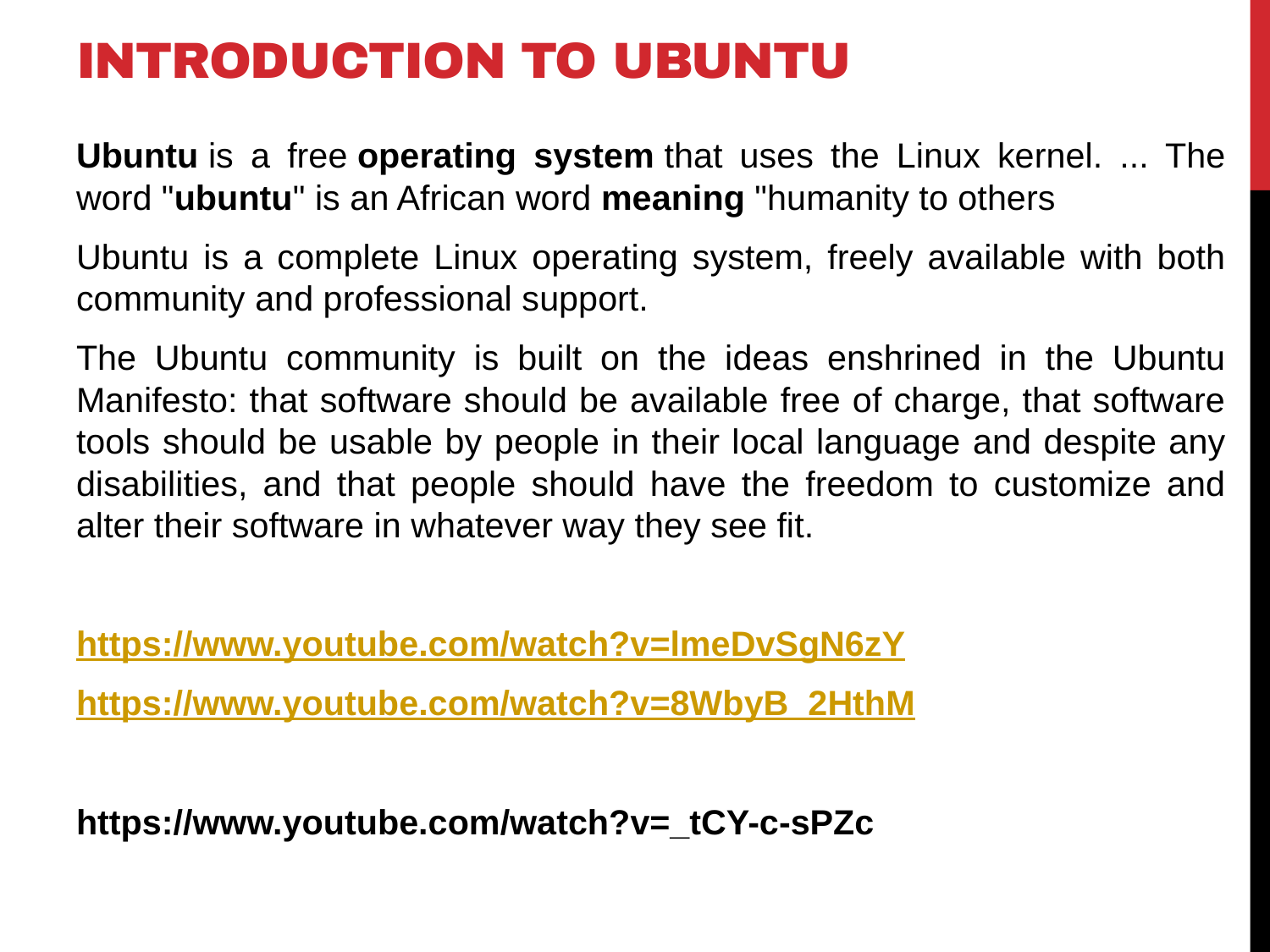

# Introduction to Ubuntu
Ubuntu is a free operating system that uses the Linux kernel. ... The word "ubuntu" is an African word meaning "humanity to others
Ubuntu is a complete Linux operating system, freely available with both community and professional support.
The Ubuntu community is built on the ideas enshrined in the Ubuntu Manifesto: that software should be available free of charge, that software tools should be usable by people in their local language and despite any disabilities, and that people should have the freedom to customize and alter their software in whatever way they see fit.

https://www.youtube.com/watch?v=lmeDvSgN6zY
https://www.youtube.com/watch?v=8WbyB_2HthM

https://www.youtube.com/watch?v=_tCY-c-sPZc